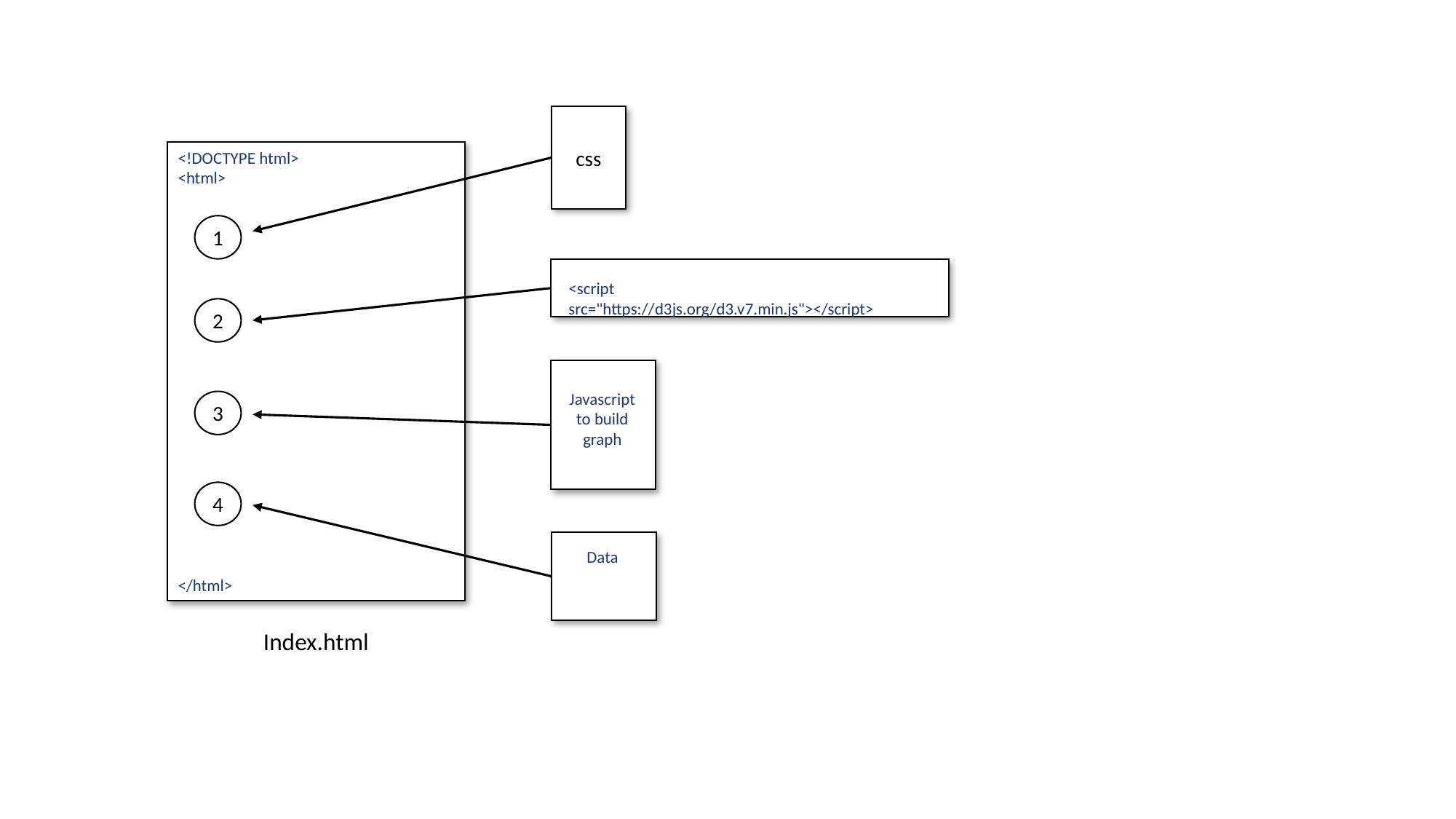

css

<!DOCTYPE html>
<html>
1

<script src="https://d3js.org/d3.v7.min.js"></script>
2

Javascript to build graph
3
4

Data
</html>
Index.html